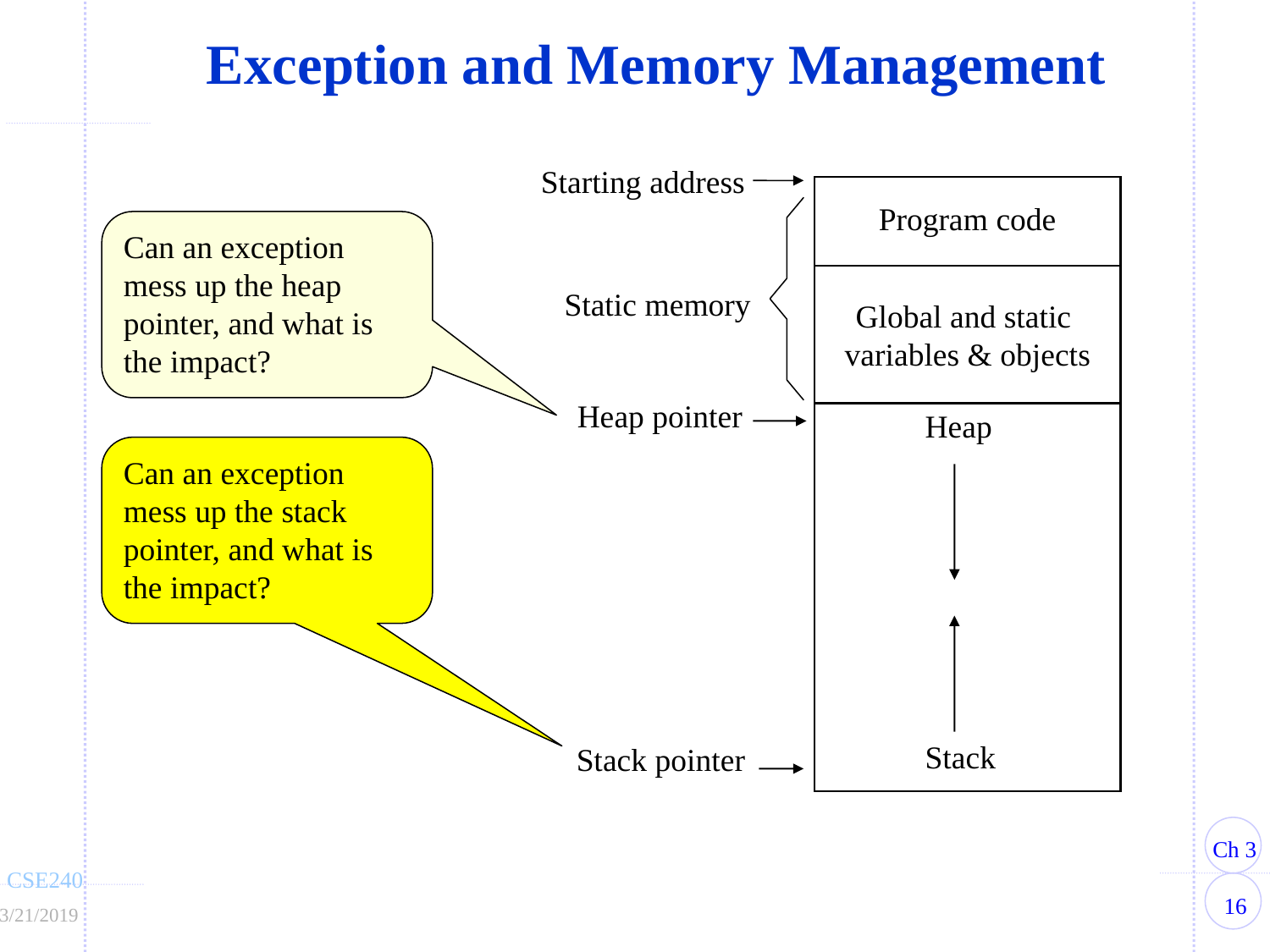

Exception and Memory Management
Starting address

Static memory
Heap pointer

Stack pointer

Program code
Can an exception mess up the heap pointer, and what is the impact?
Global and static
variables & objects
Heap

Can an exception mess up the stack pointer, and what is the impact?

Stack